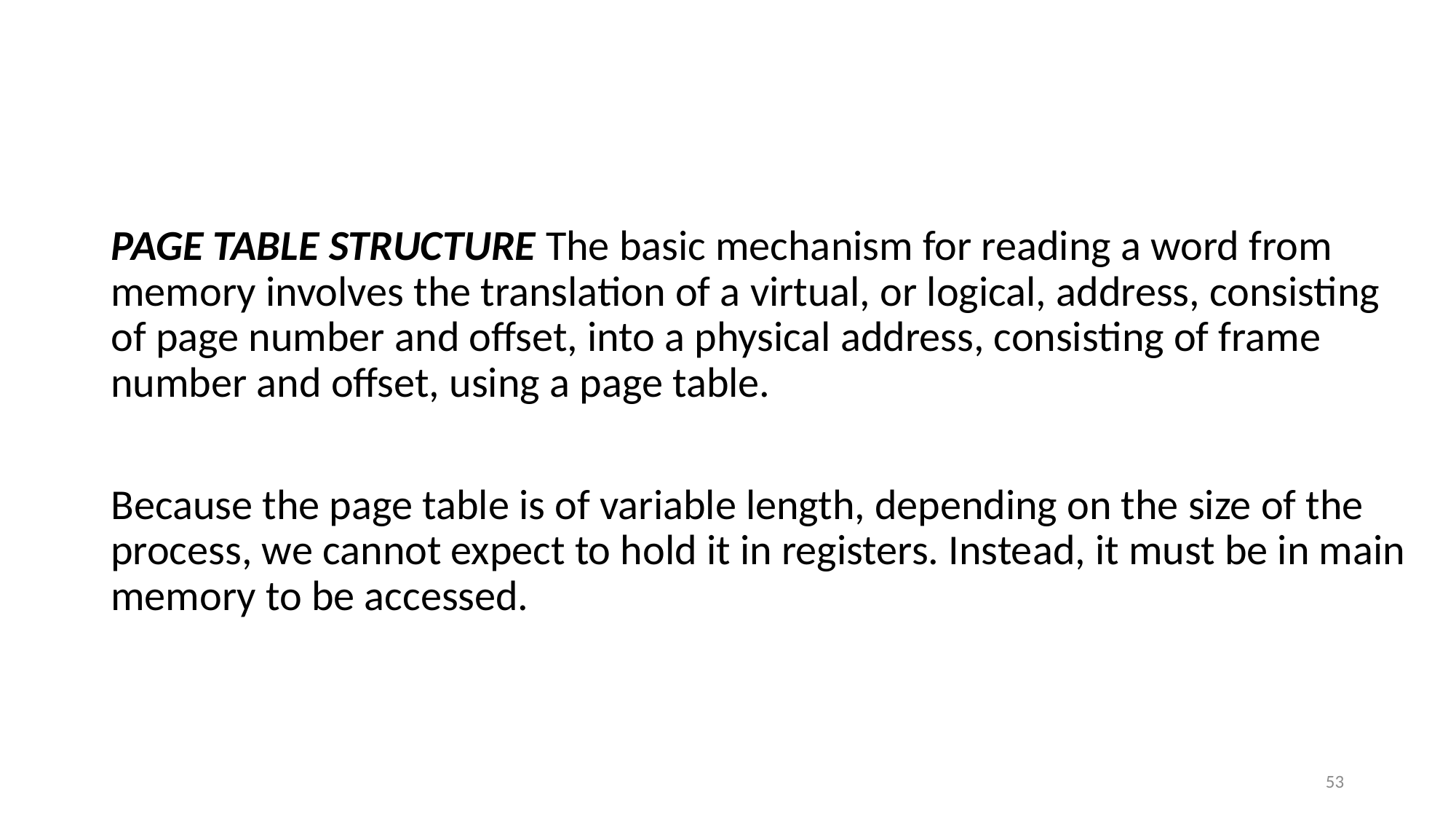

#
PAGE TABLE STRUCTURE The basic mechanism for reading a word from memory involves the translation of a virtual, or logical, address, consisting of page number and offset, into a physical address, consisting of frame number and offset, using a page table.

Because the page table is of variable length, depending on the size of the process, we cannot expect to hold it in registers. Instead, it must be in main memory to be accessed.

53